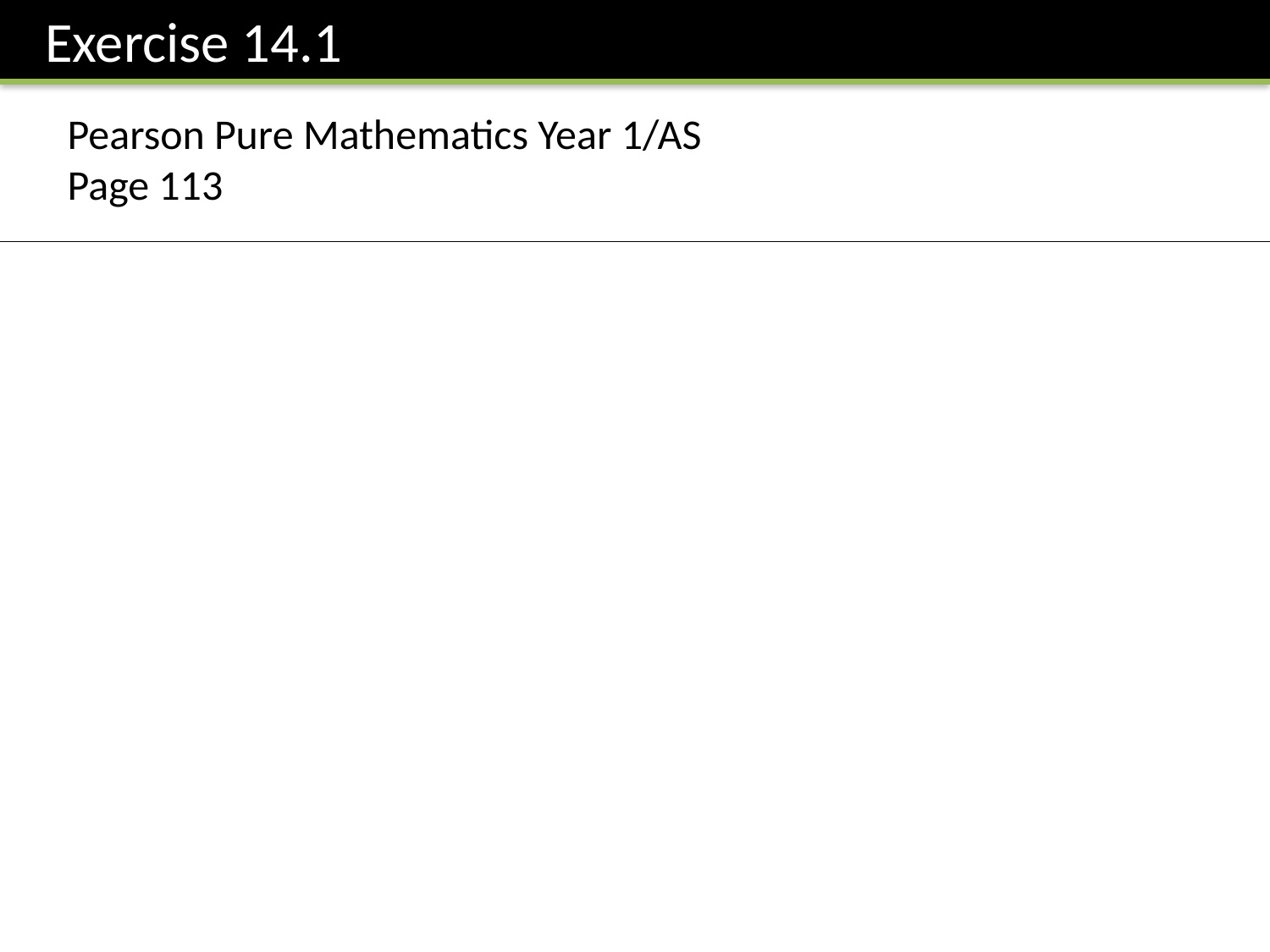

Exercise 14.1
Pearson Pure Mathematics Year 1/AS
Page 113